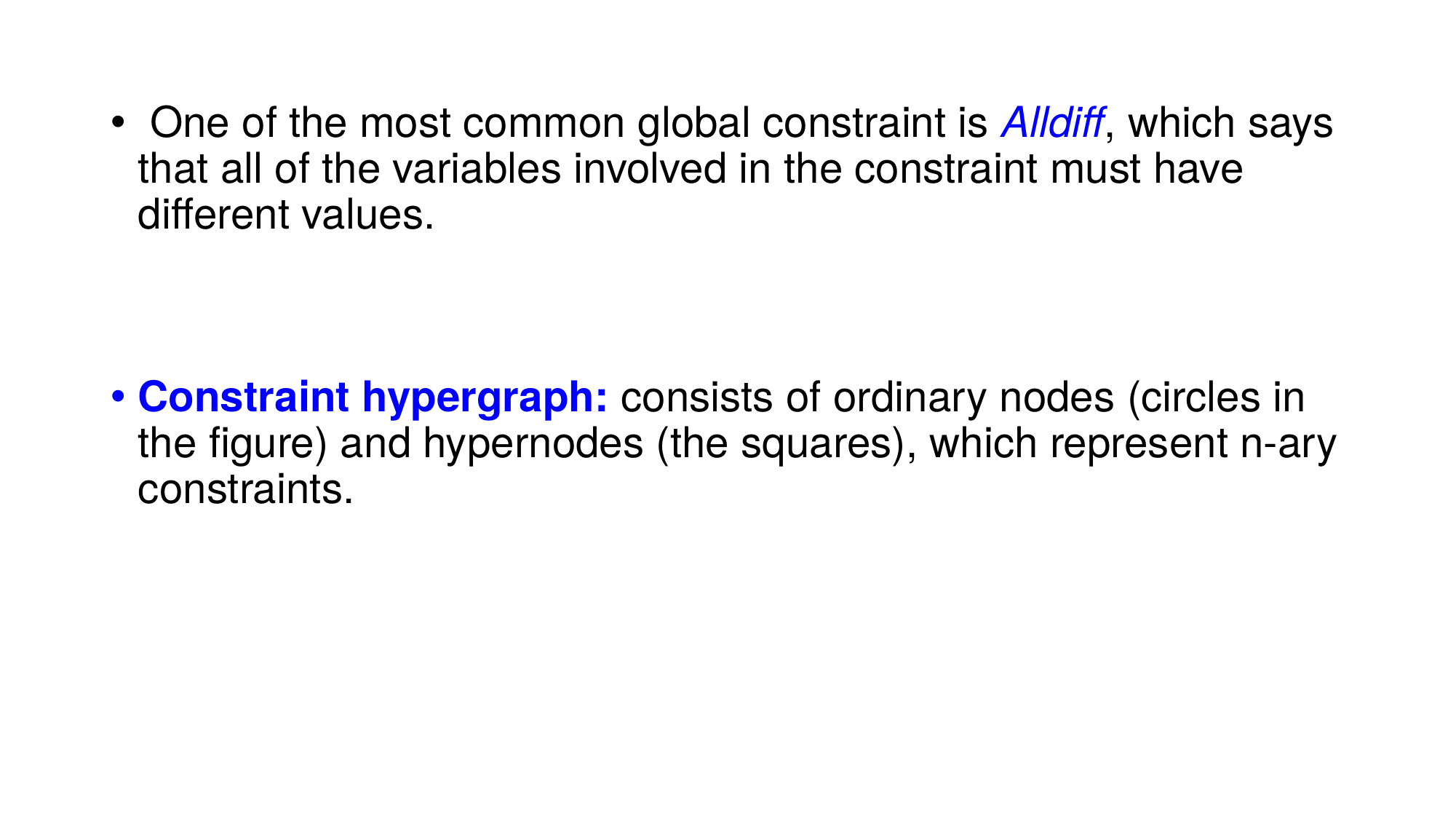

One of the most common global constraint is Alldiff, which says that all of the variables involved in the constraint must have different values.

Constraint hypergraph: consists of ordinary nodes (circles in the figure) and hypernodes (the squares), which represent n-ary constraints.